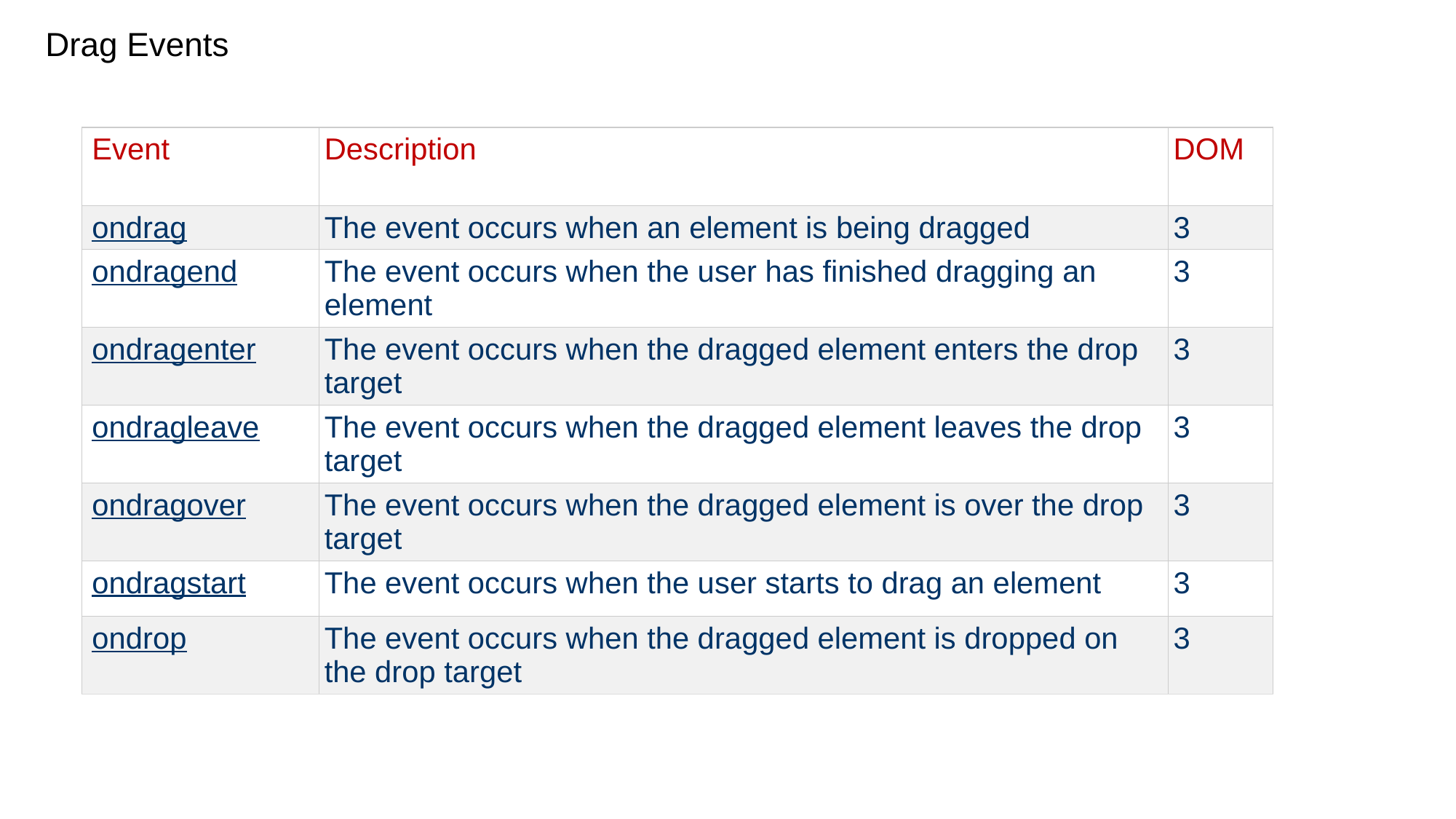

Drag Events

| Event | Description | DOM |
| --- | --- | --- |
| ondrag | The event occurs when an element is being dragged | 3 |
| ondragend | The event occurs when the user has finished dragging an element | 3 |
| ondragenter | The event occurs when the dragged element enters the drop target | 3 |
| ondragleave | The event occurs when the dragged element leaves the drop target | 3 |
| ondragover | The event occurs when the dragged element is over the drop target | 3 |
| ondragstart | The event occurs when the user starts to drag an element | 3 |
| ondrop | The event occurs when the dragged element is dropped on the drop target | 3 |
39